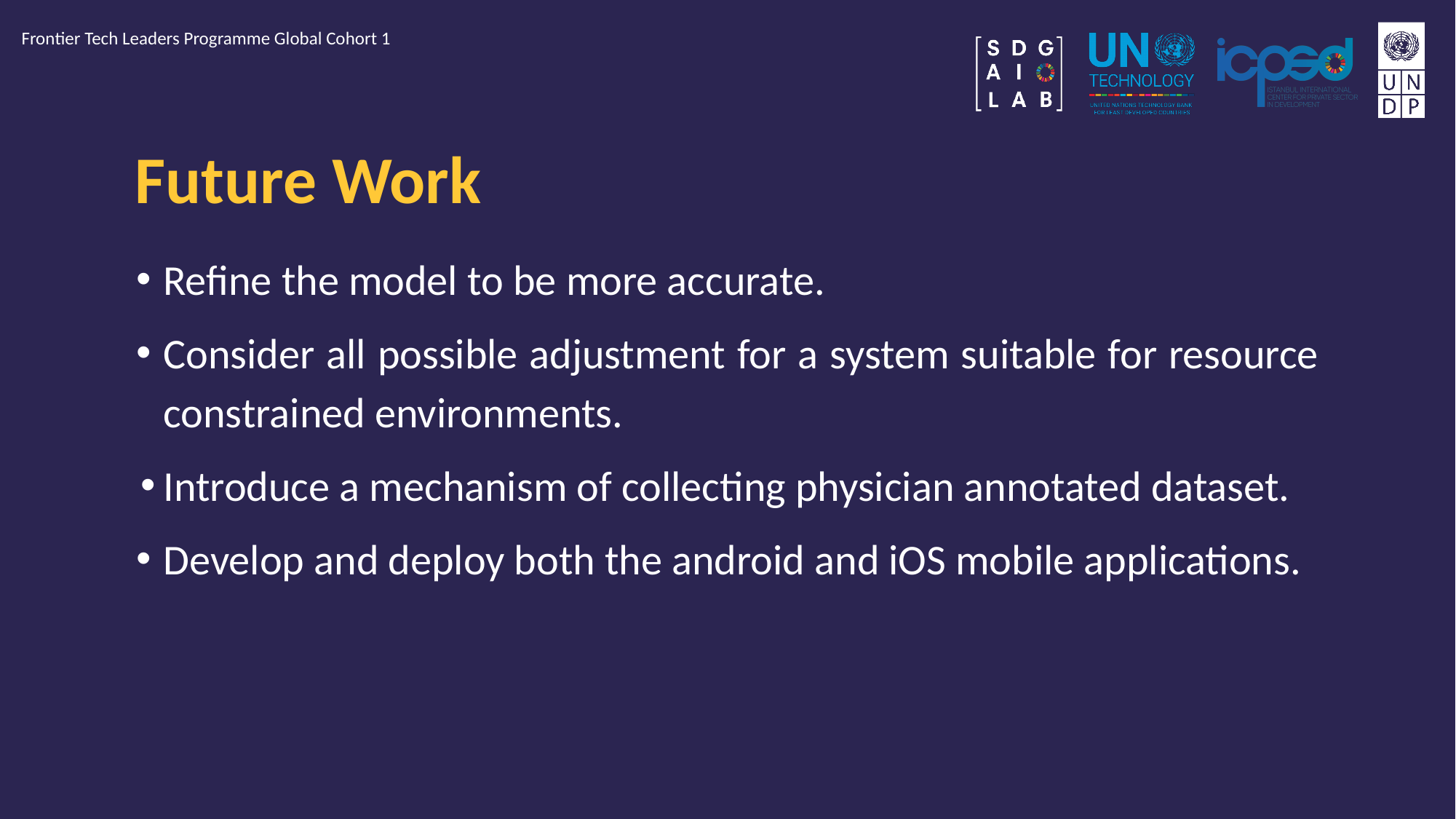

Frontier Tech Leaders Programme Global Cohort 1
# Future Work
Refine the model to be more accurate.
Consider all possible adjustment for a system suitable for resource constrained environments.
Introduce a mechanism of collecting physician annotated dataset.
Develop and deploy both the android and iOS mobile applications.